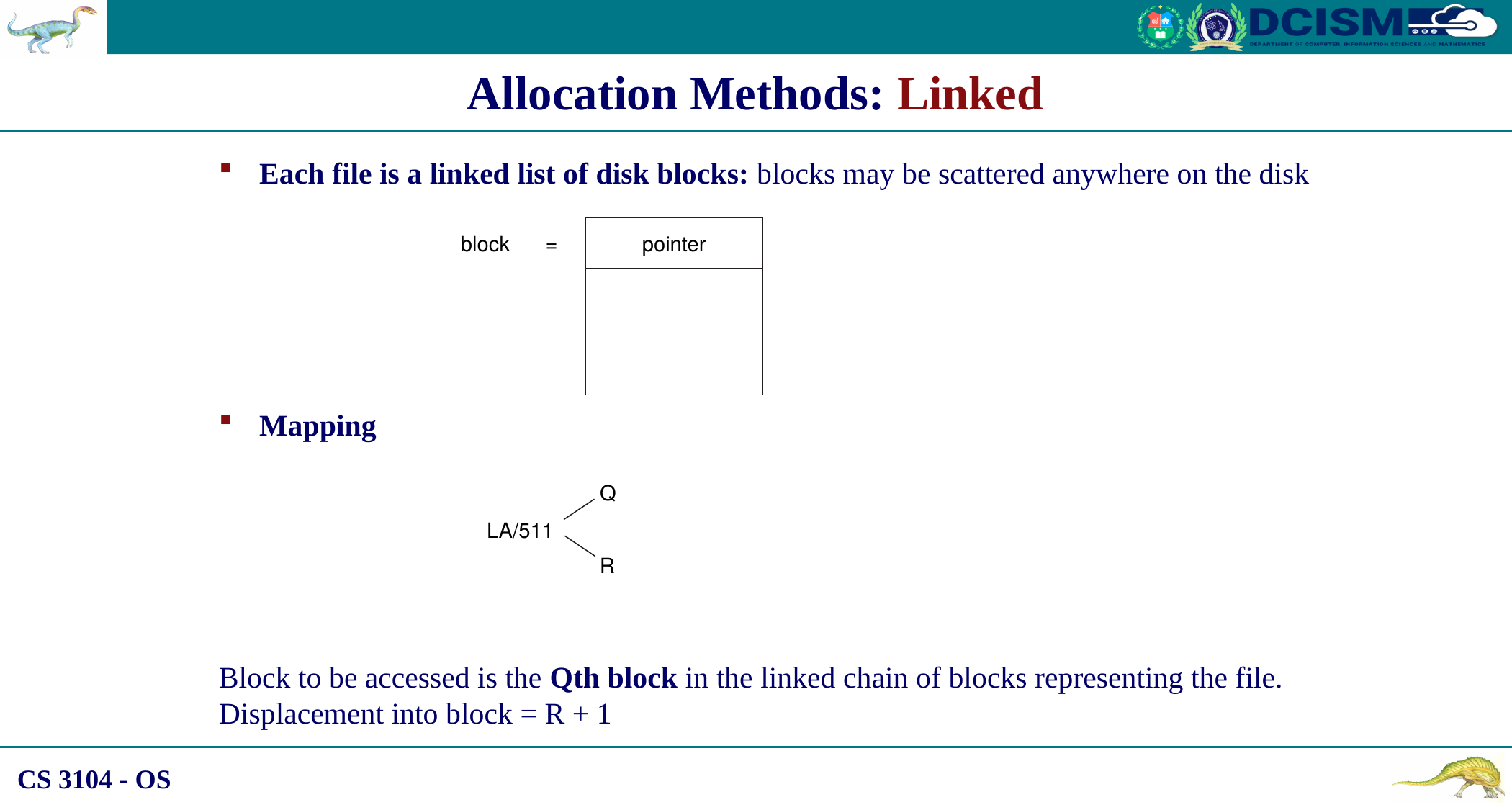

Allocation Methods: Linked
Each file is a linked list of disk blocks: blocks may be scattered anywhere on the disk

Mapping

Block to be accessed is the Qth block in the linked chain of blocks representing the file.
Displacement into block = R + 1
pointer
block      =

Q

LA/511

R